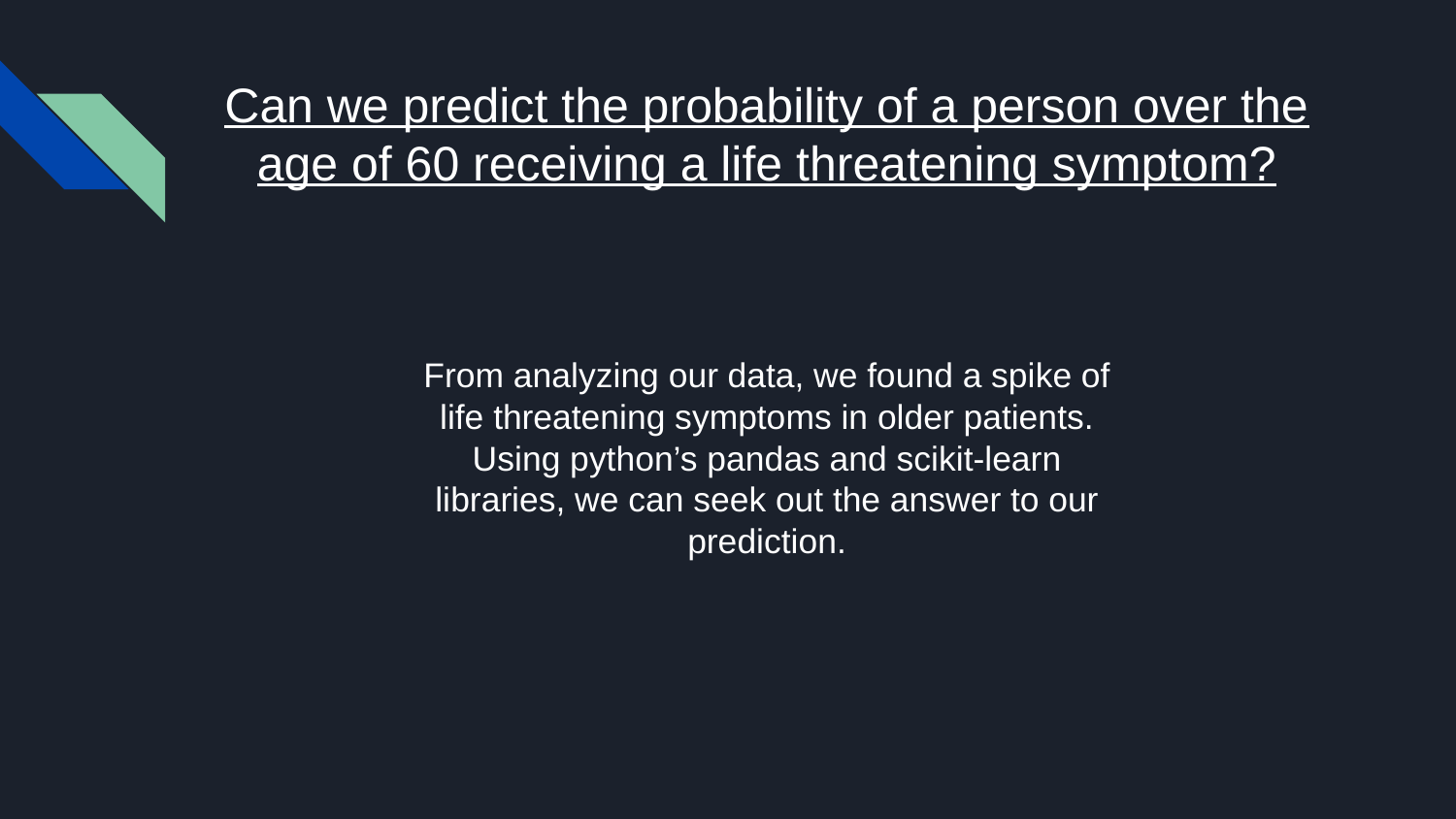

# Can we predict the probability of a person over the age of 60 receiving a life threatening symptom?
From analyzing our data, we found a spike of life threatening symptoms in older patients. Using python’s pandas and scikit-learn libraries, we can seek out the answer to our prediction.